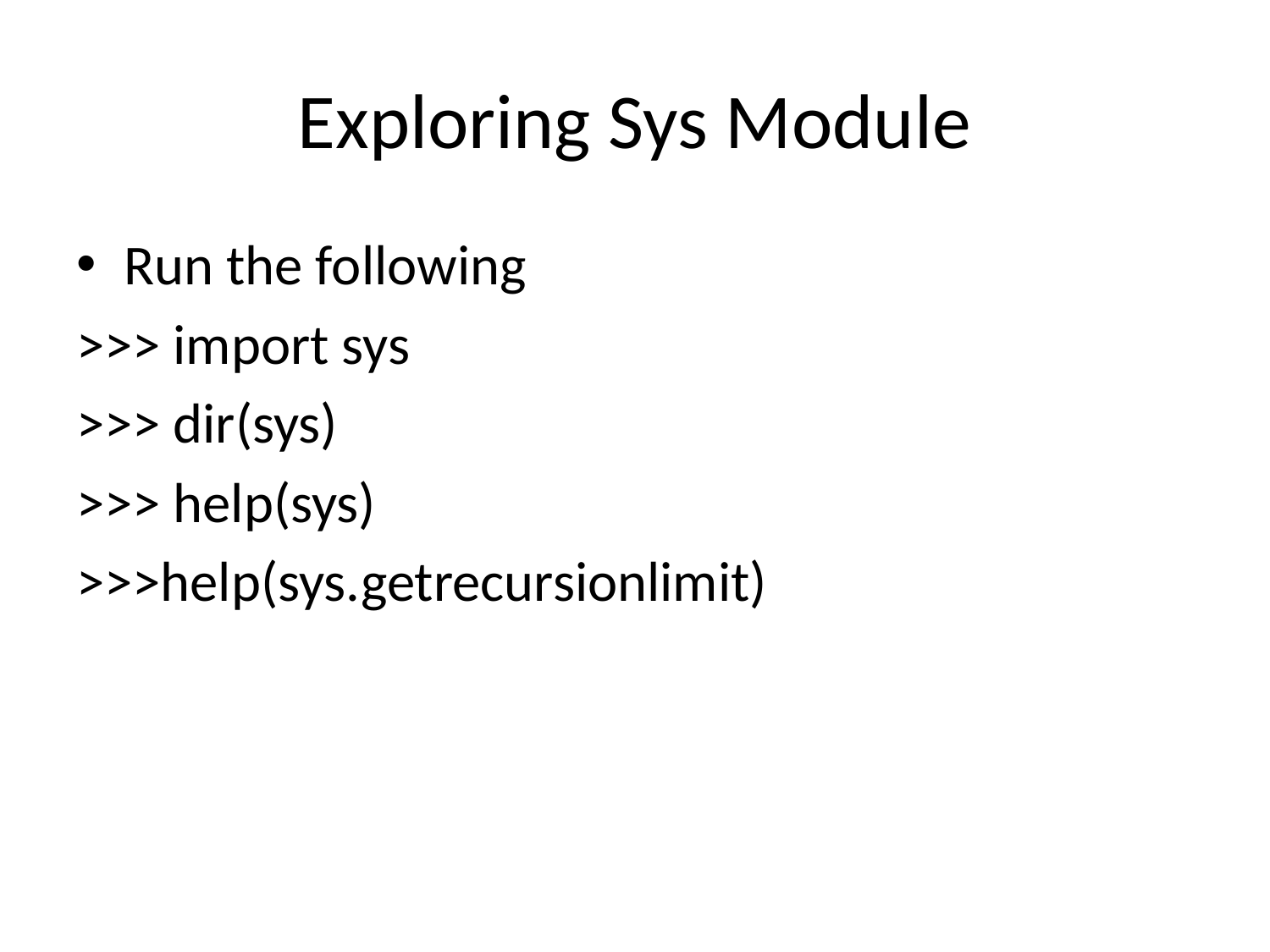

# Exploring Sys Module
Run the following
>>> import sys
>>> dir(sys)
>>> help(sys)
>>>help(sys.getrecursionlimit)